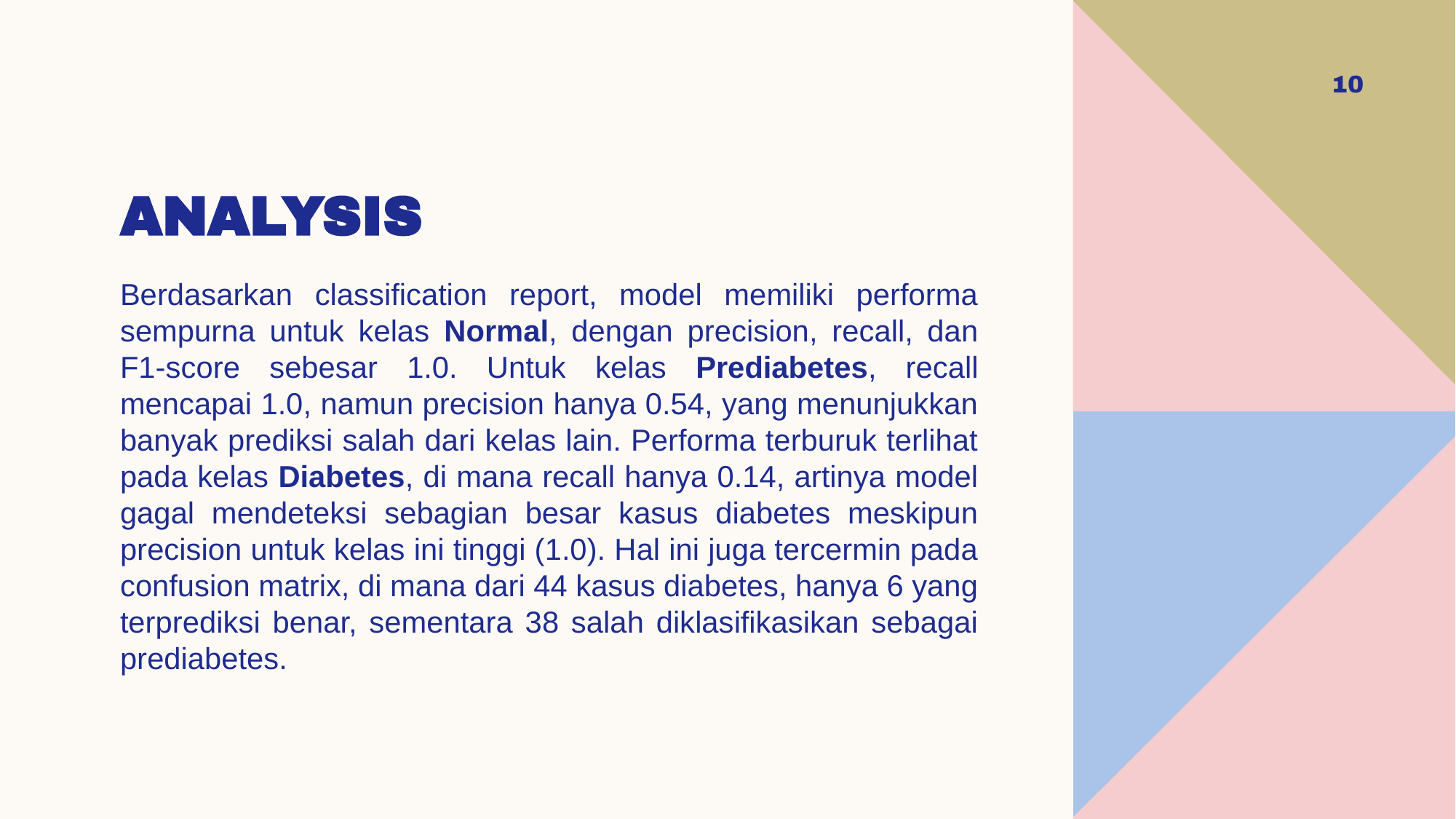

10
# ANALYSIS
Berdasarkan classification report, model memiliki performa sempurna untuk kelas Normal, dengan precision, recall, dan F1-score sebesar 1.0. Untuk kelas Prediabetes, recall mencapai 1.0, namun precision hanya 0.54, yang menunjukkan banyak prediksi salah dari kelas lain. Performa terburuk terlihat pada kelas Diabetes, di mana recall hanya 0.14, artinya model gagal mendeteksi sebagian besar kasus diabetes meskipun precision untuk kelas ini tinggi (1.0). Hal ini juga tercermin pada confusion matrix, di mana dari 44 kasus diabetes, hanya 6 yang terprediksi benar, sementara 38 salah diklasifikasikan sebagai prediabetes.